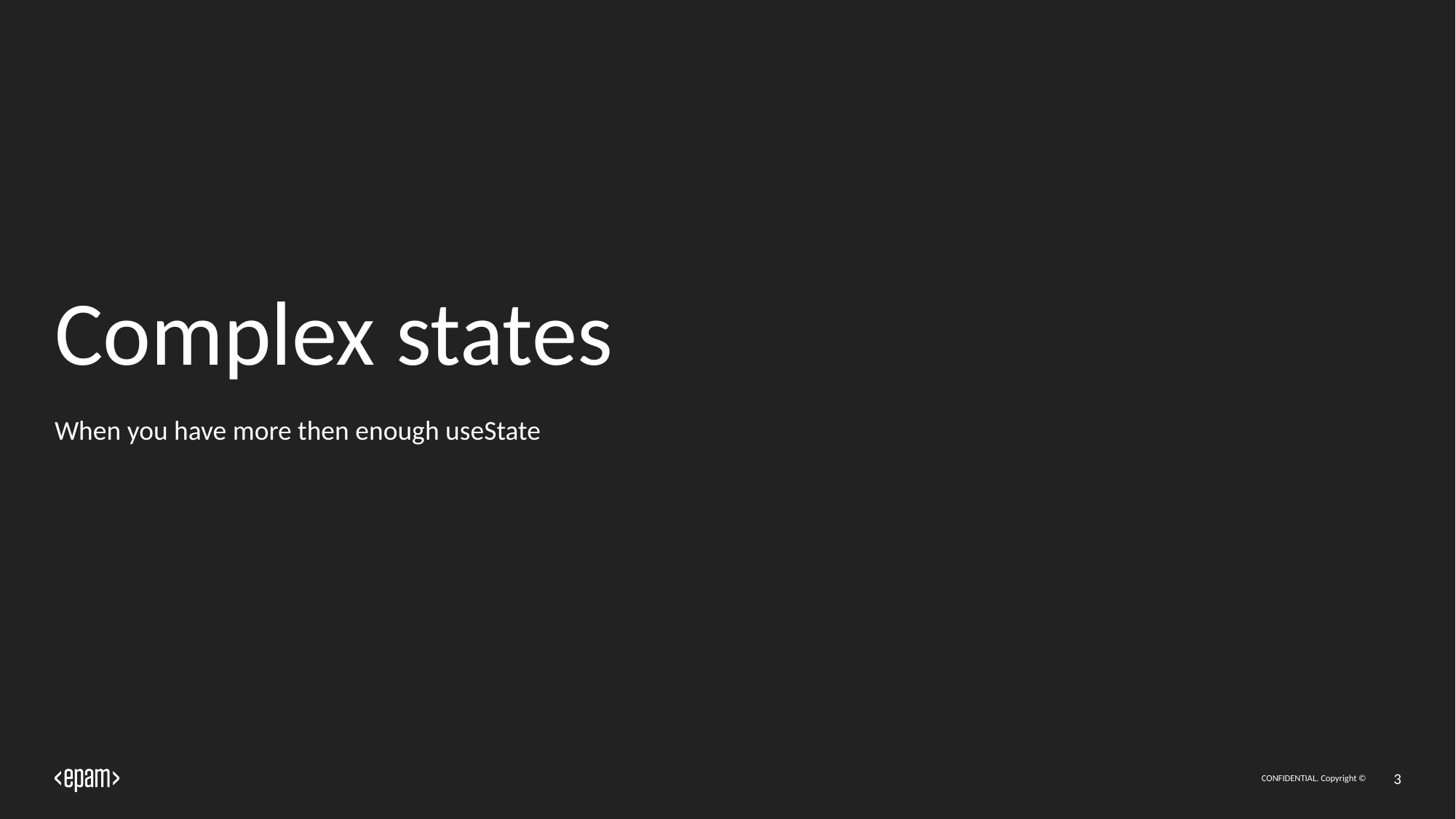

# Complex states
When you have more then enough useState